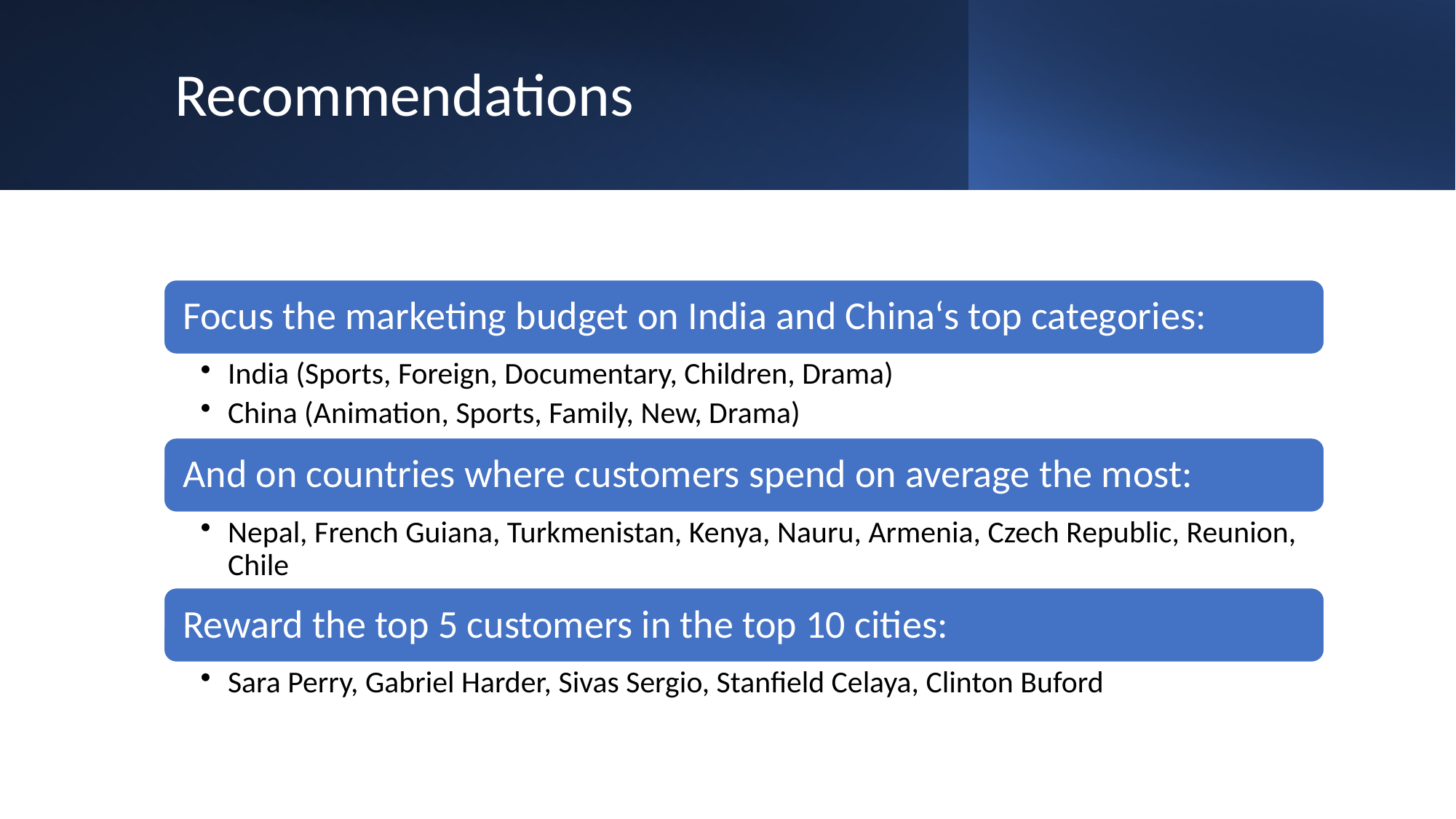

# Recommendations
Focus the marketing budget on India and China‘s top categories:
India (Sports, Foreign, Documentary, Children, Drama)
China (Animation, Sports, Family, New, Drama)
And on countries where customers spend on average the most:
Nepal, French Guiana, Turkmenistan, Kenya, Nauru, Armenia, Czech Republic, Reunion, Chile
Reward the top 5 customers in the top 10 cities:
Sara Perry, Gabriel Harder, Sivas Sergio, Stanfield Celaya, Clinton Buford